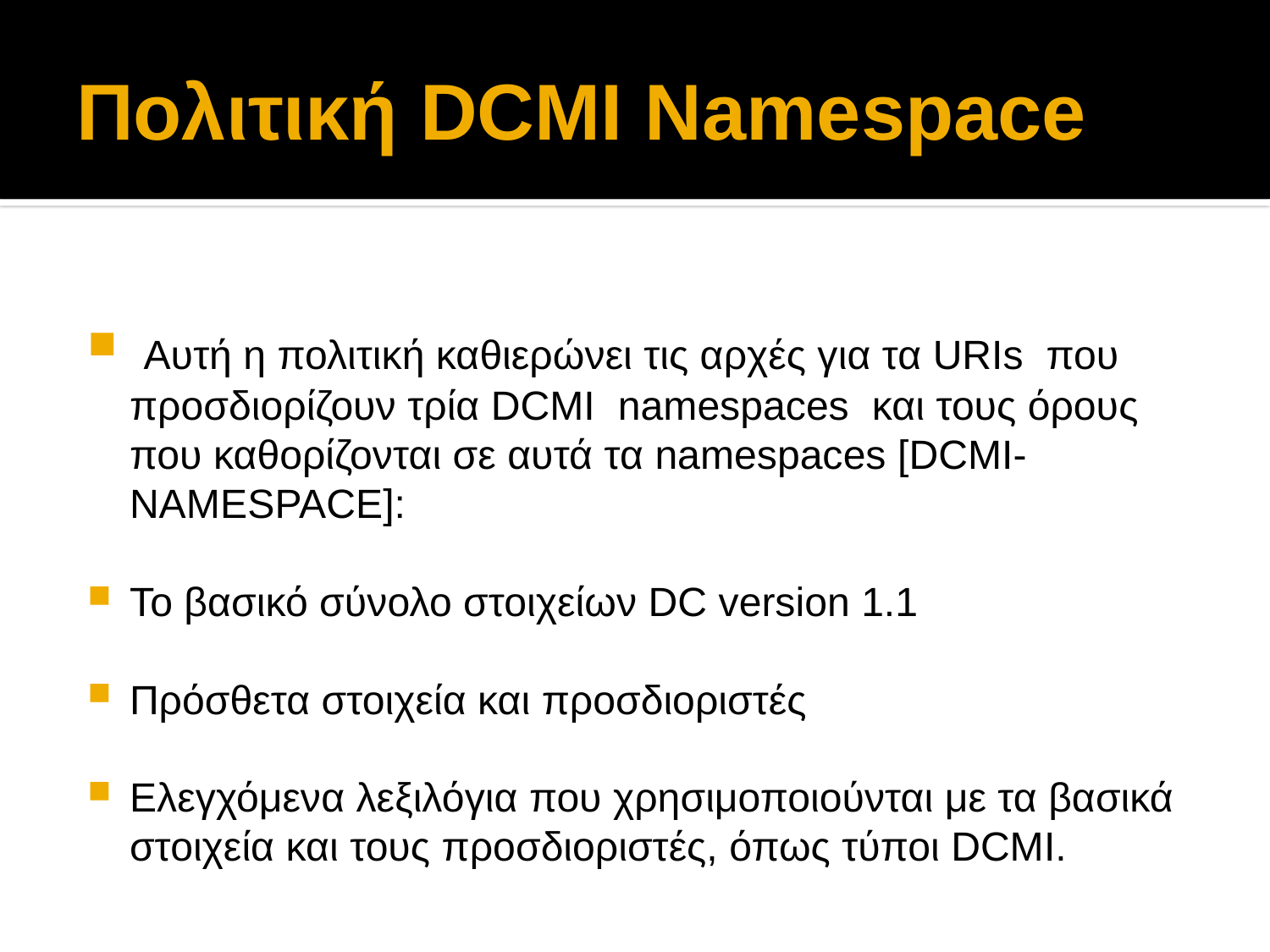

# Πολιτική DCMI Namespace

 Αυτή η πολιτική καθιερώνει τις αρχές για τα URIs  που προσδιορίζουν τρία DCMI  namespaces  και τους όρους που καθορίζονται σε αυτά τα namespaces [DCMI-NAMESPACE]:

Το βασικό σύνολο στοιχείων DC version 1.1

Πρόσθετα στοιχεία και προσδιοριστές

Ελεγχόμενα λεξιλόγια που χρησιμοποιούνται με τα βασικά στοιχεία και τους προσδιοριστές, όπως τύποι DCMI.